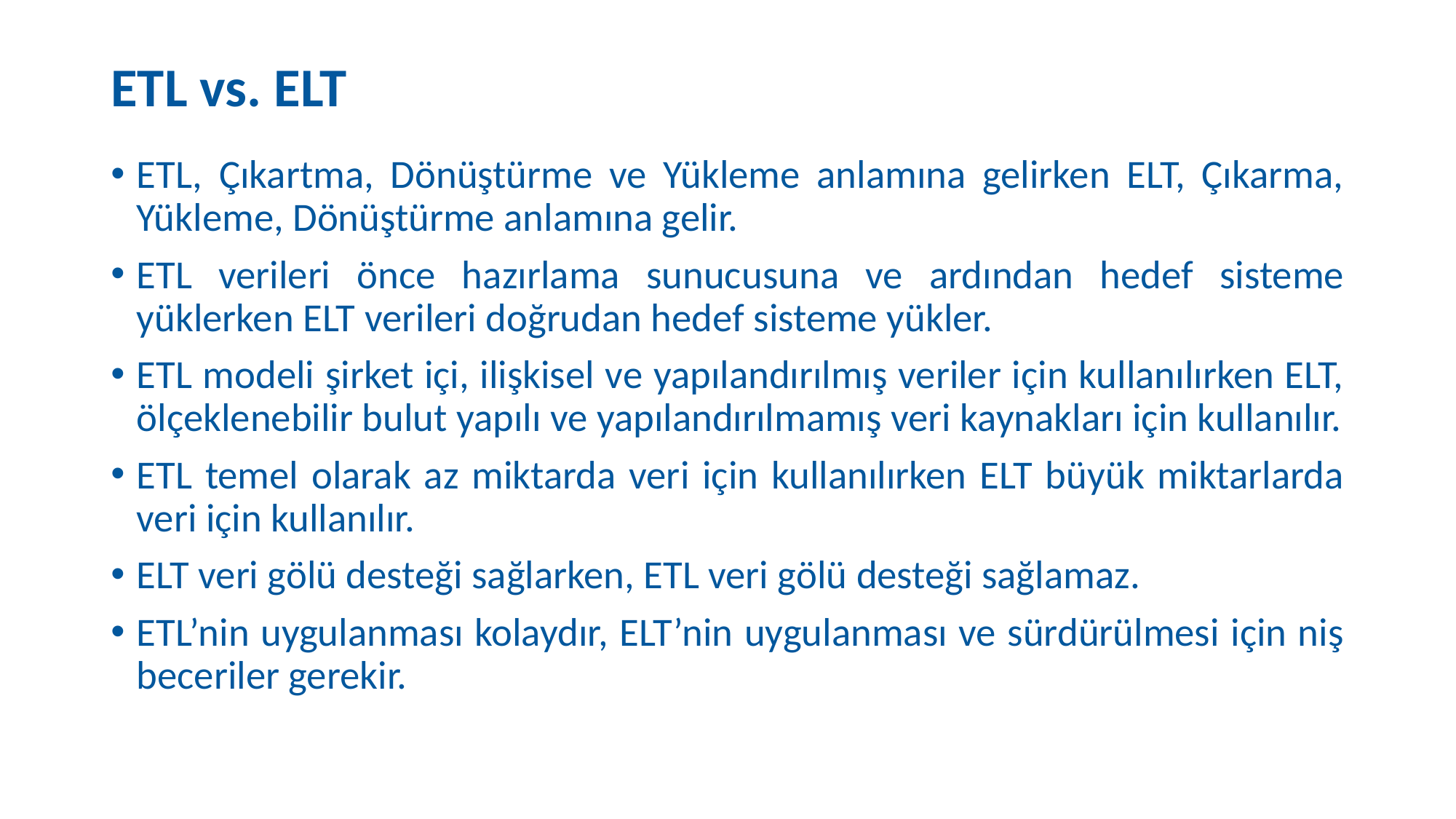

# ETL vs. ELT
ETL, Çıkartma, Dönüştürme ve Yükleme anlamına gelirken ELT, Çıkarma, Yükleme, Dönüştürme anlamına gelir.
ETL verileri önce hazırlama sunucusuna ve ardından hedef sisteme yüklerken ELT verileri doğrudan hedef sisteme yükler.
ETL modeli şirket içi, ilişkisel ve yapılandırılmış veriler için kullanılırken ELT, ölçeklenebilir bulut yapılı ve yapılandırılmamış veri kaynakları için kullanılır.
ETL temel olarak az miktarda veri için kullanılırken ELT büyük miktarlarda veri için kullanılır.
ELT veri gölü desteği sağlarken, ETL veri gölü desteği sağlamaz.
ETL’nin uygulanması kolaydır, ELT’nin uygulanması ve sürdürülmesi için niş beceriler gerekir.